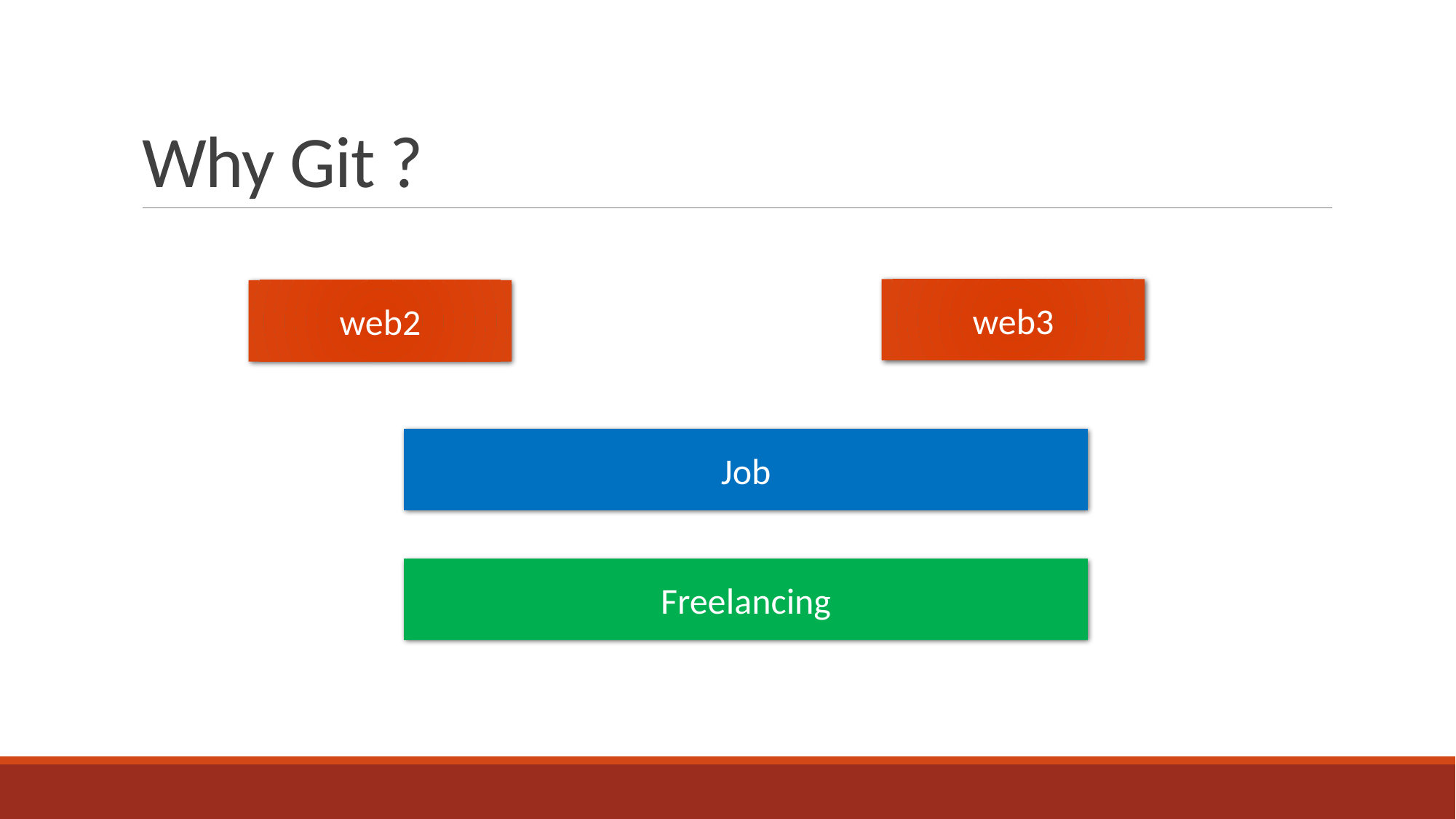

# Why Git ?
web3
web2
Job
Freelancing